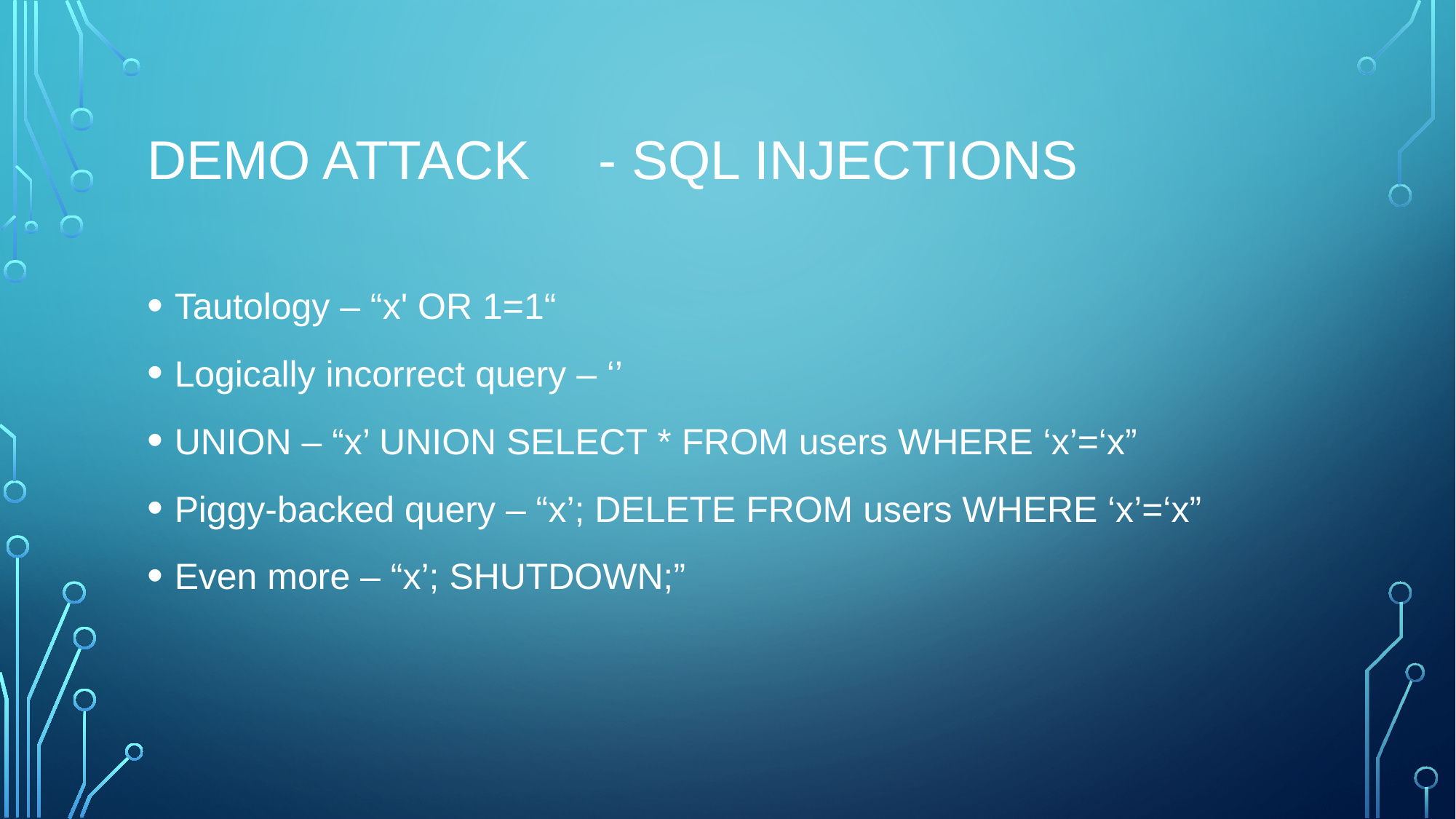

# Demo Attack	 - SQL Injections
Tautology – “x' OR 1=1“
Logically incorrect query – ‘’
UNION – “x’ UNION SELECT * FROM users WHERE ‘x’=‘x”
Piggy-backed query – “x’; DELETE FROM users WHERE ‘x’=‘x”
Even more – “x’; SHUTDOWN;”